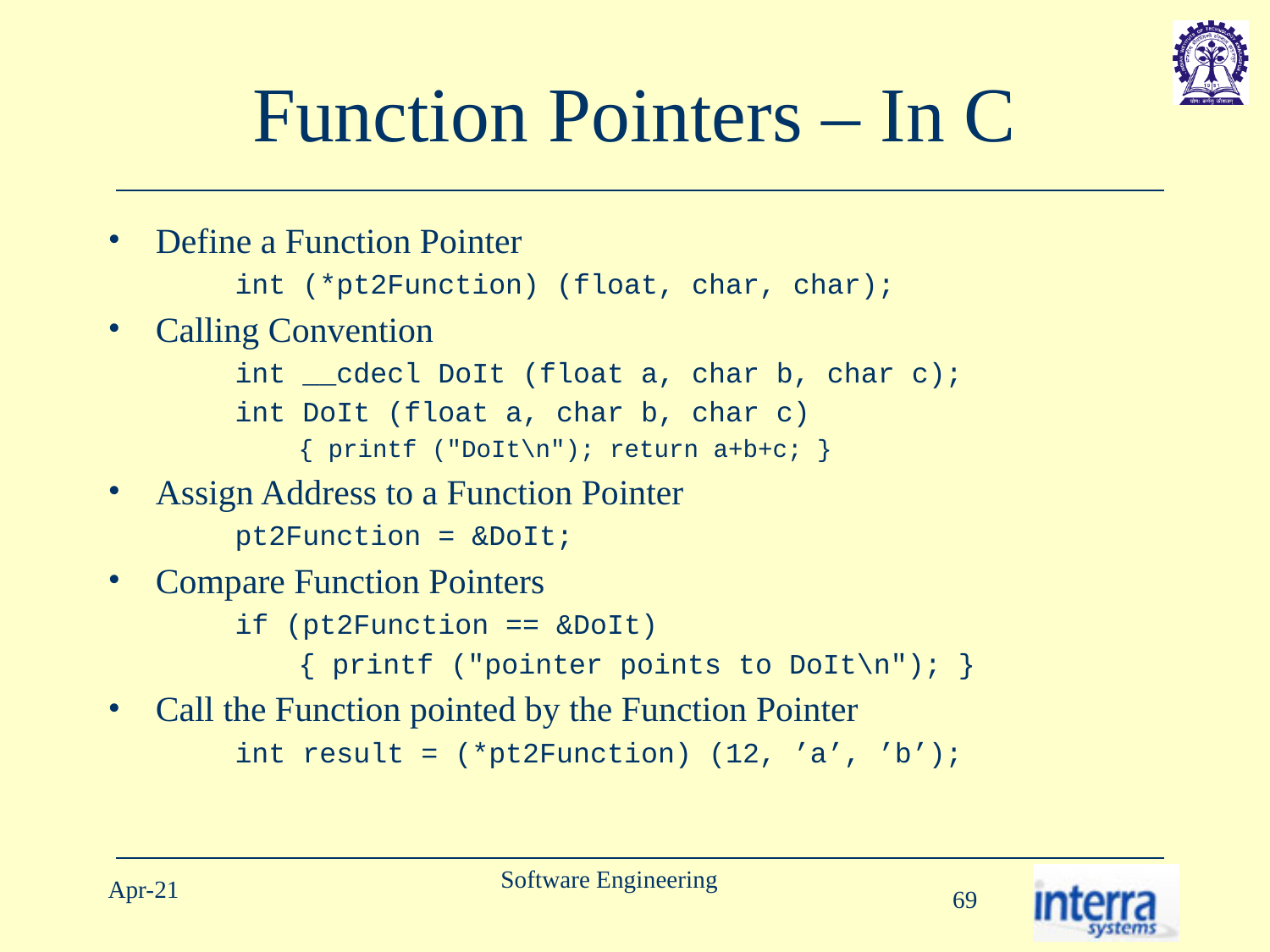

# Function Pointers – In C
Define a Function Pointer
int (*pt2Function) (float, char, char);
Calling Convention
int __cdecl DoIt (float a, char b, char c);
int DoIt (float a, char b, char c)
{ printf ("DoIt\n"); return a+b+c; }
Assign Address to a Function Pointer
pt2Function = &DoIt;
Compare Function Pointers
if (pt2Function == &DoIt)
{ printf ("pointer points to DoIt\n"); }
Call the Function pointed by the Function Pointer
int result = (*pt2Function) (12, ’a’, ’b’);
Software Engineering
Apr-21